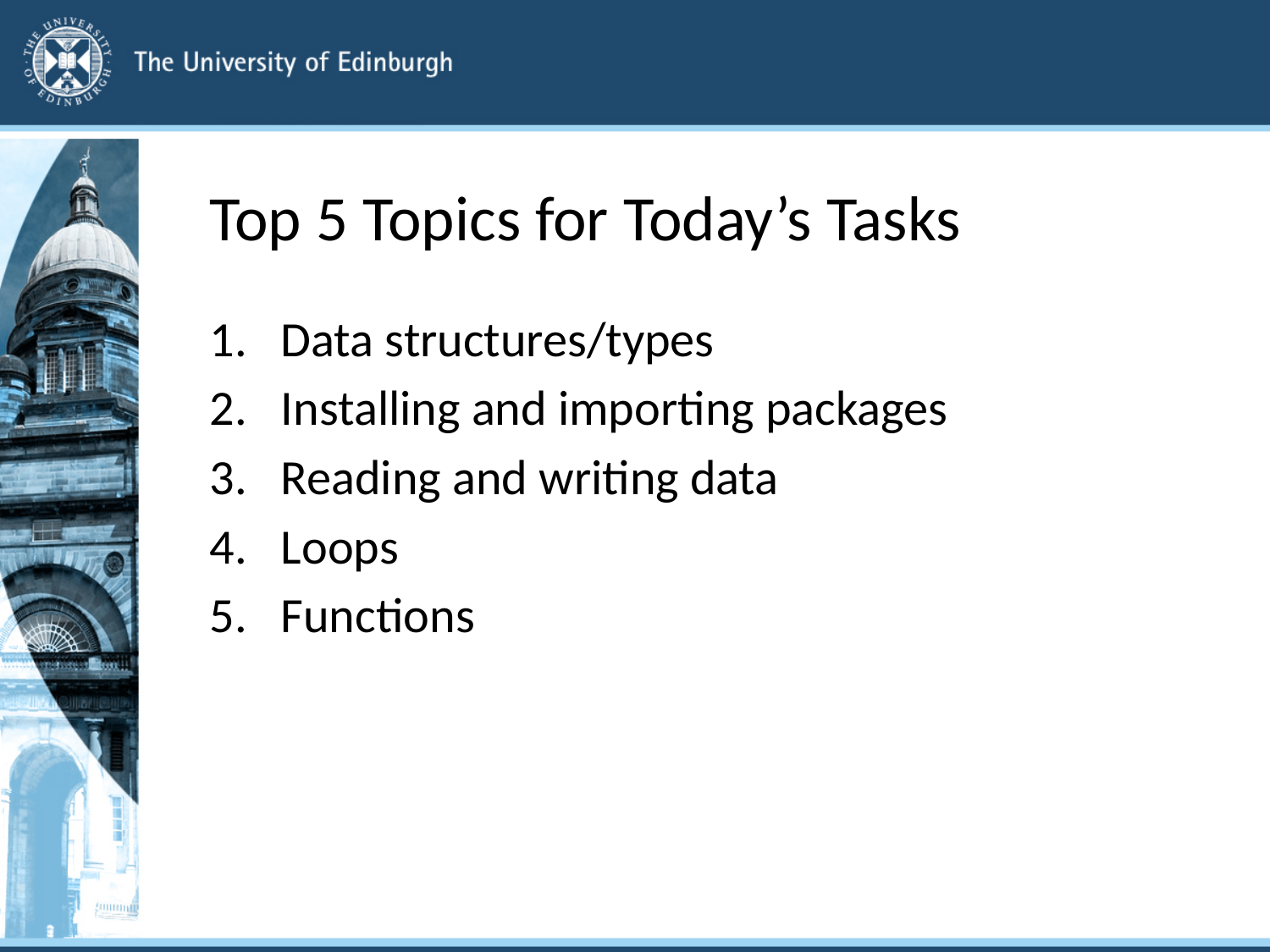

# Top 5 Topics for Today’s Tasks
Data structures/types
Installing and importing packages
Reading and writing data
Loops
Functions